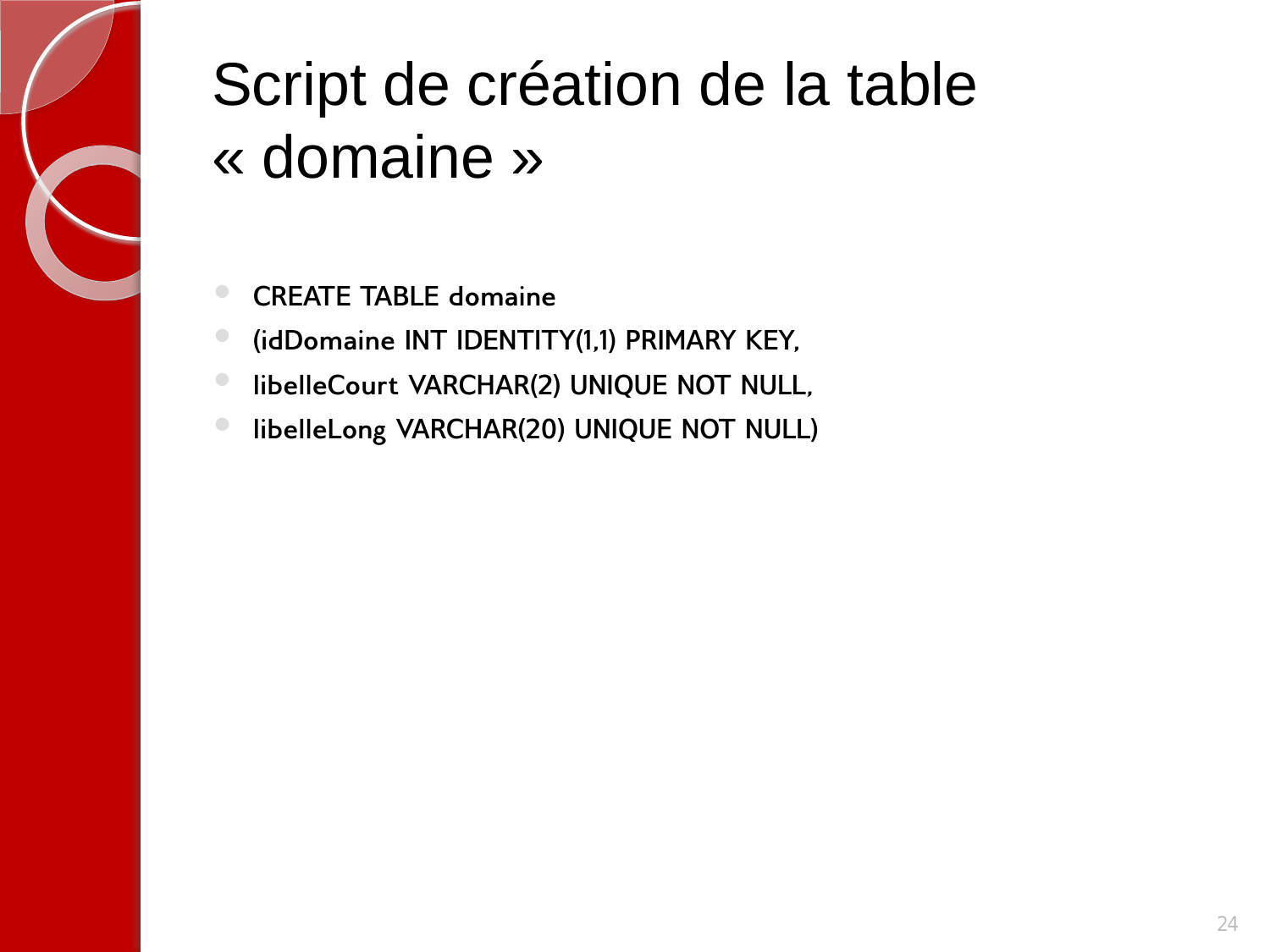

# Script de création de la table « domaine »
CREATE TABLE domaine
(idDomaine INT IDENTITY(1,1) PRIMARY KEY,
libelleCourt VARCHAR(2) UNIQUE NOT NULL,
libelleLong VARCHAR(20) UNIQUE NOT NULL)
24